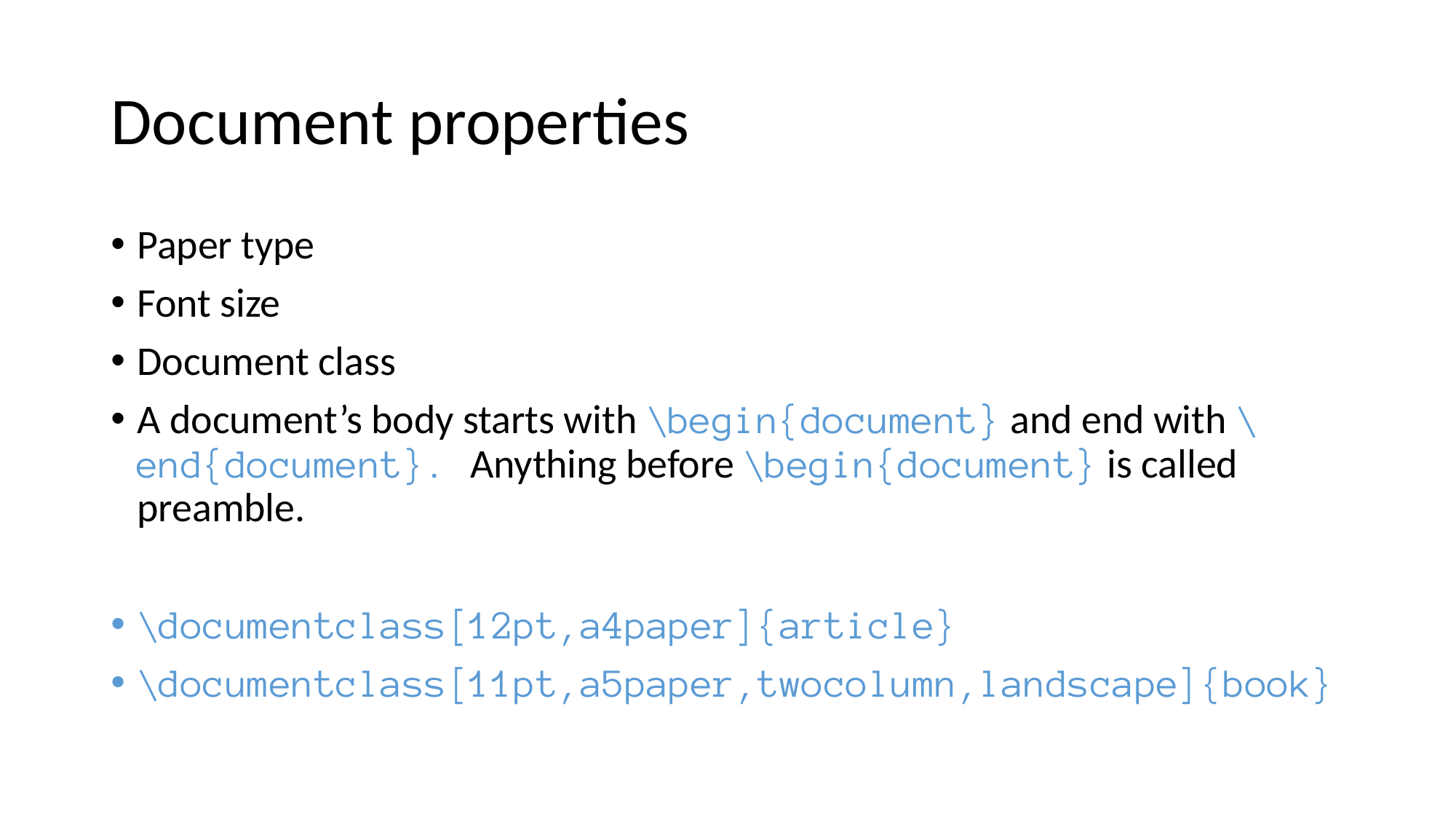

# Document properties
Paper type
Font size
Document class
A document’s body starts with \begin{document} and end with \end{document}. Anything before \begin{document} is called preamble.

\documentclass[12pt,a4paper]{article}
\documentclass[11pt,a5paper,twocolumn,landscape]{book}